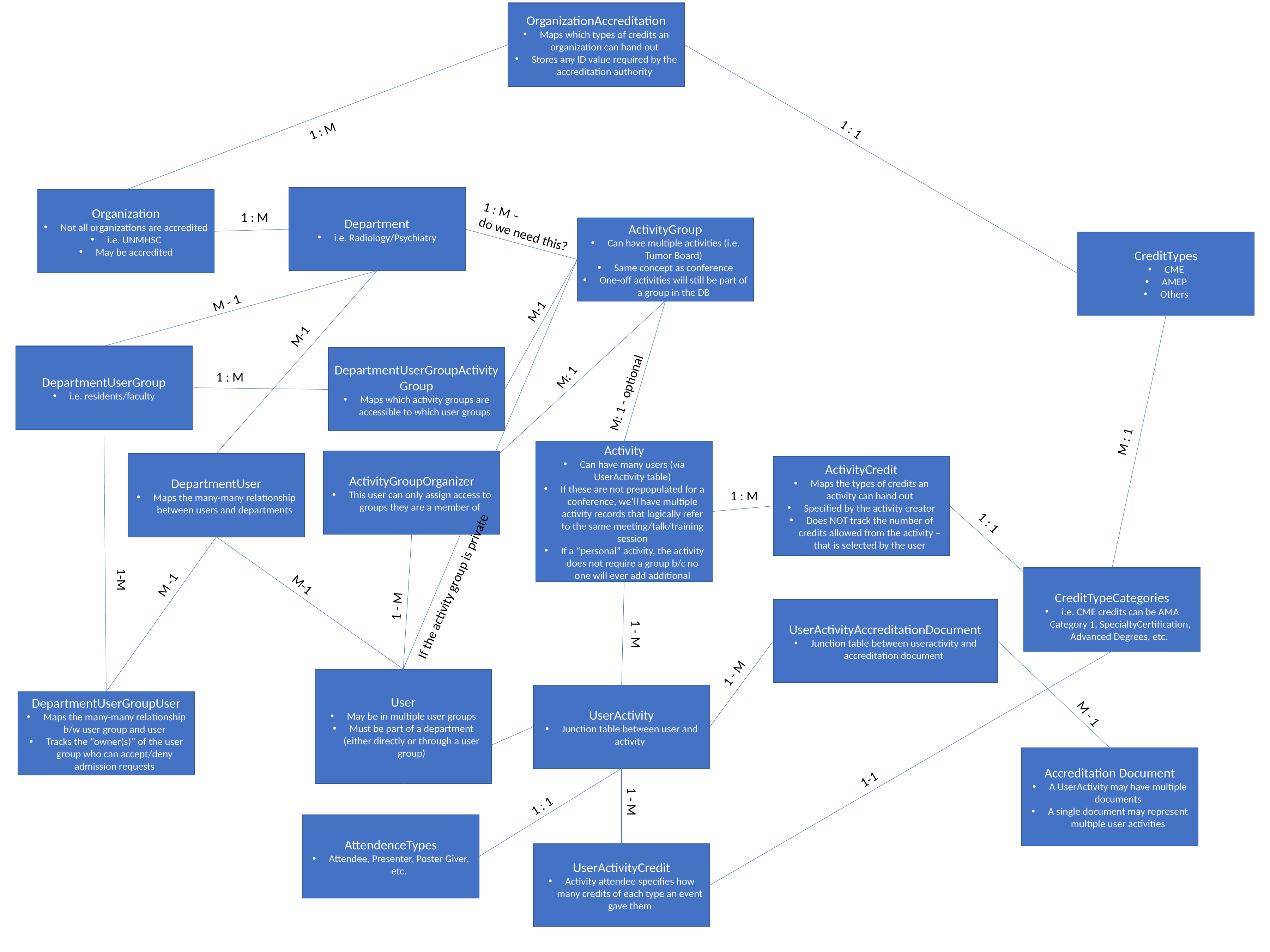

OrganizationAccreditation
Maps which types of credits an organization can hand out
Stores any ID value required by the accreditation authority
1 : 1
1 : M
Department
i.e. Radiology/Psychiatry
Organization
Not all organizations are accredited
i.e. UNMHSC
May be accredited
1 : M
1 : M –
do we need this?
ActivityGroup
Can have multiple activities (i.e. Tumor Board)
Same concept as conference
One-off activities will still be part of a group in the DB
CreditTypes
CME
AMEP
Others
M - 1
M-1
M-1
DepartmentUserGroup
i.e. residents/faculty
DepartmentUserGroupActivityGroup
Maps which activity groups are accessible to which user groups
1 : M
M: 1
M-1
M: 1 - optional
M : 1
Activity
Can have many users (via UserActivity table)
If these are not prepopulated for a conference, we’ll have multiple activity records that logically refer to the same meeting/talk/training session
If a “personal” activity, the activity does not require a group b/c no one will ever add additional
ActivityGroupOrganizer
This user can only assign access to groups they are a member of
DepartmentUser
Maps the many-many relationship between users and departments
ActivityCredit
Maps the types of credits an activity can hand out
Specified by the activity creator
Does NOT track the number of credits allowed from the activity – that is selected by the user
1 : M
1 : 1

CreditTypeCategories
i.e. CME credits can be AMA Category 1, SpecialtyCertification, Advanced Degrees, etc.
1-M
M-1
M -1
If the activity group is private
1 - M
UserActivityAccreditationDocument
Junction table between useractivity and accreditation document
1 - M
1 - M
User
May be in multiple user groups
Must be part of a department (either directly or through a user group)
UserActivity
Junction table between user and activity
DepartmentUserGroupUser
Maps the many-many relationship b/w user group and user
Tracks the “owner(s)” of the user group who can accept/deny admission requests
M - 1
Accreditation Document
A UserActivity may have multiple documents
A single document may represent multiple user activities
1-1
1 - M
1 : 1
AttendenceTypes
Attendee, Presenter, Poster Giver, etc.
UserActivityCredit
Activity attendee specifies how many credits of each type an event gave them